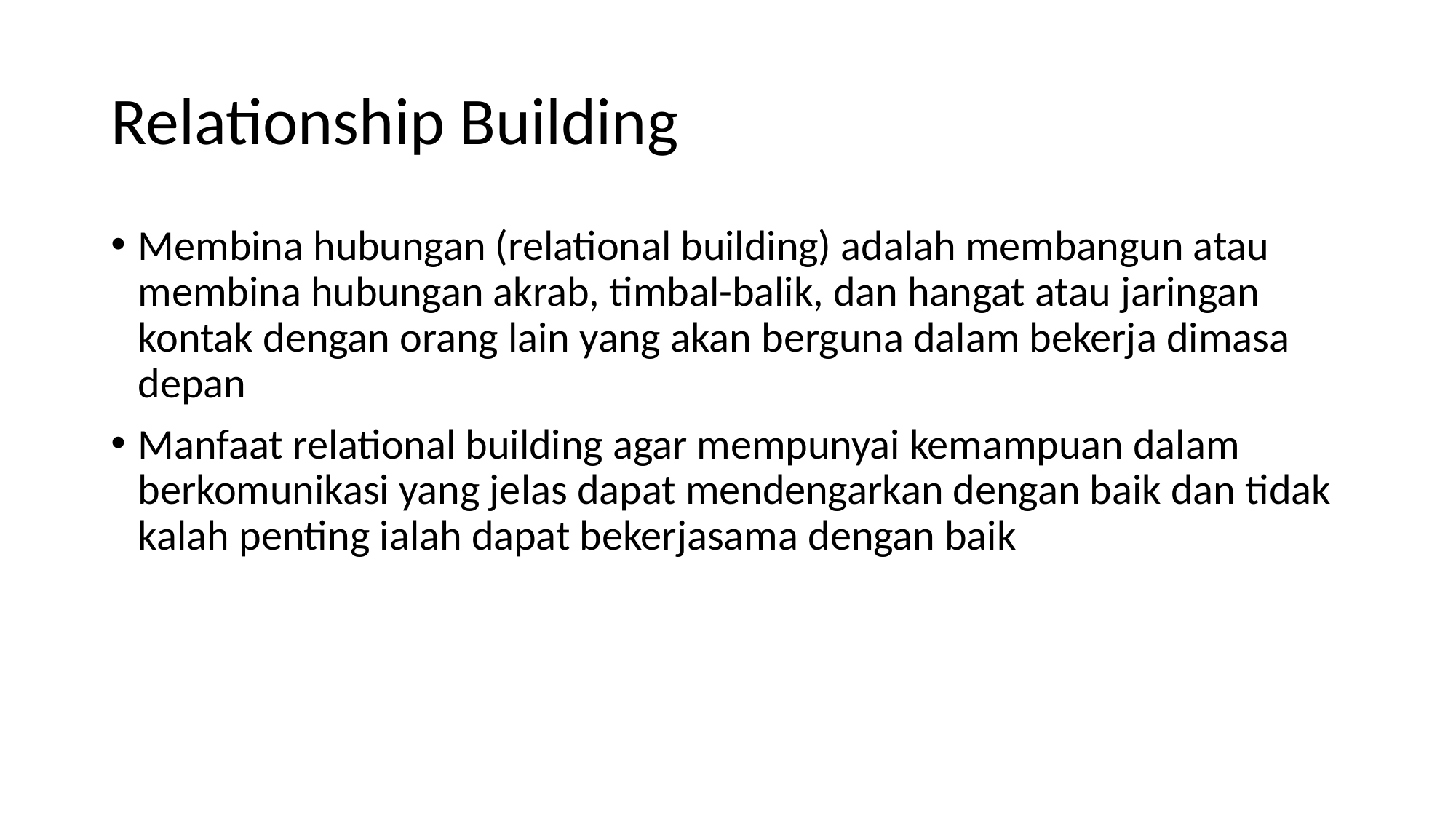

# Relationship Building
Membina hubungan (relational building) adalah membangun atau membina hubungan akrab, timbal-balik, dan hangat atau jaringan kontak dengan orang lain yang akan berguna dalam bekerja dimasa depan
Manfaat relational building agar mempunyai kemampuan dalam berkomunikasi yang jelas dapat mendengarkan dengan baik dan tidak kalah penting ialah dapat bekerjasama dengan baik